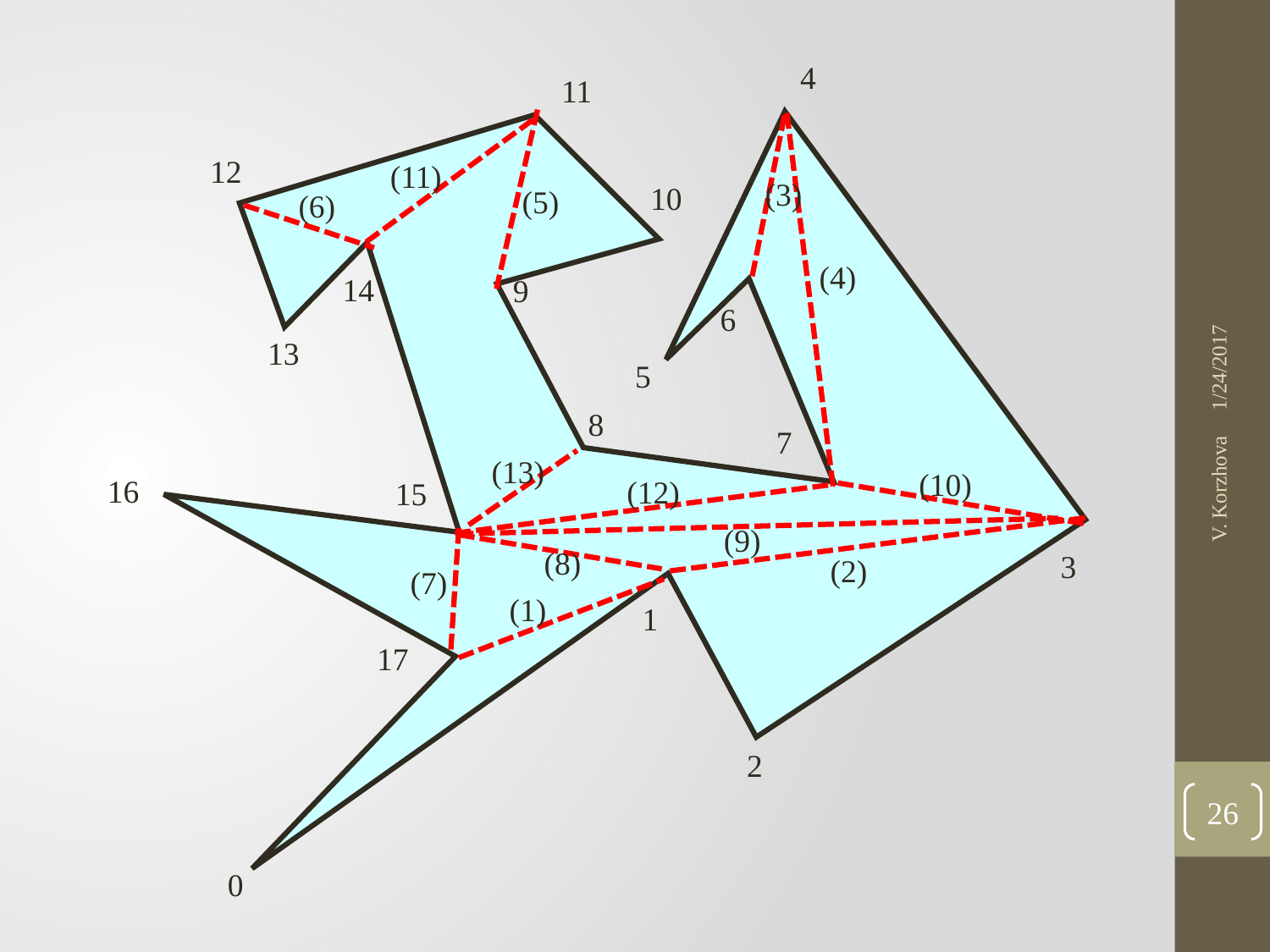

4
11
12
10
14
9
6
13
5
8
7
16
15
3
1
17
2
0

(11)
(3)
(5)
(6)
1/24/2017
(4)
(13)
(10)
(12)
(9)
(8)
(2)
(7)
V. Korzhova
(1)
26